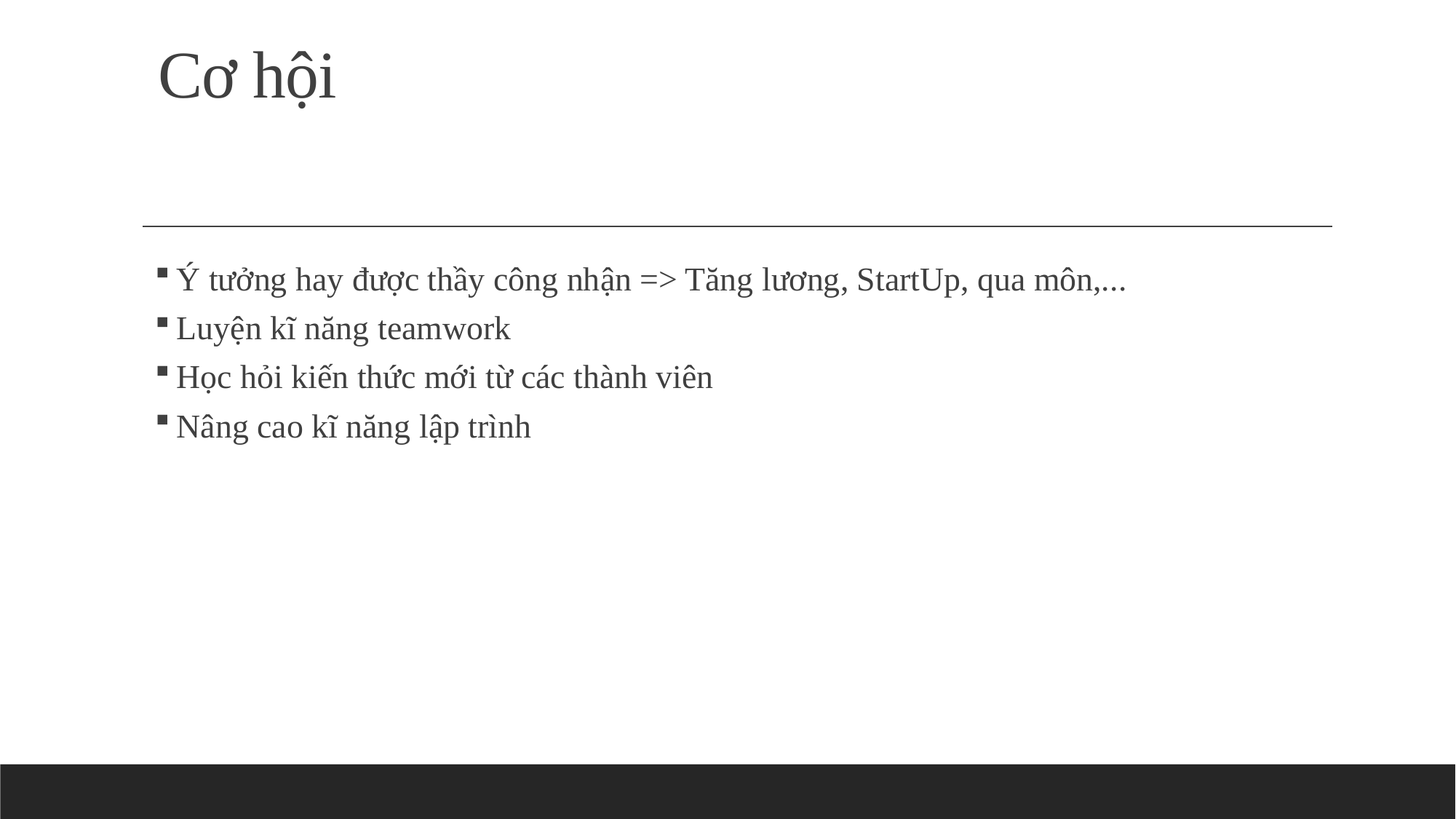

# Cơ hội
Ý tưởng hay được thầy công nhận => Tăng lương, StartUp, qua môn,...
Luyện kĩ năng teamwork
Học hỏi kiến thức mới từ các thành viên
Nâng cao kĩ năng lập trình